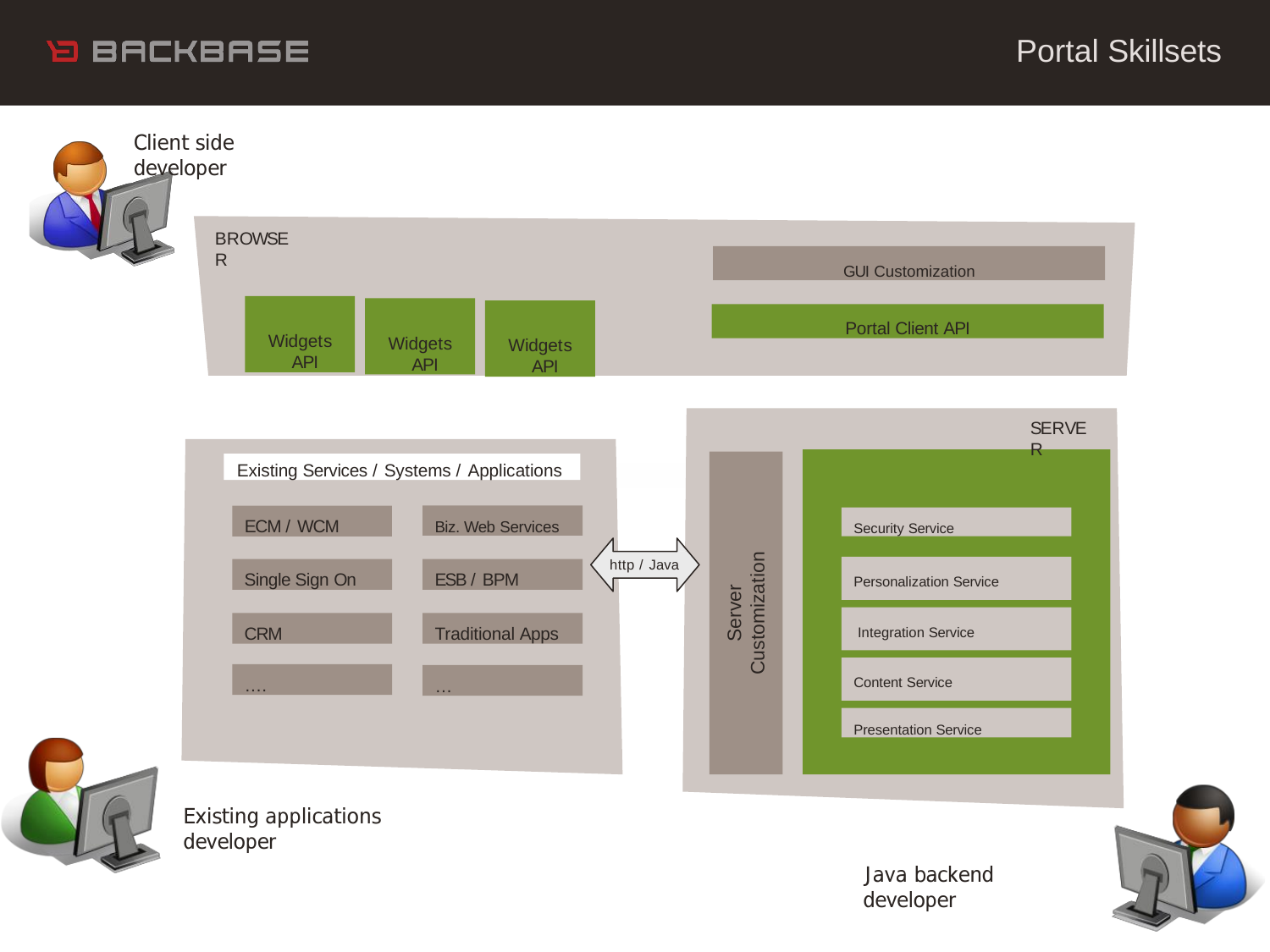

# Portal Skillsets

Client side developer

BROWSER

GUI Customization

Widgets  API

Widgets  API

Widgets  API
Portal Client API

SERVER

6

Personalization Service  Integration Service  Content Service

Existing Services / Systems / Applications
ECM / WCM
Biz. Web Services
Portal Services API
Security Service

Server
Customization
http / Java

Single Sign On
ESB / BPM

CRM
Traditional Apps

….
…
Presentation Service

Existing applications developer
Java backend developer